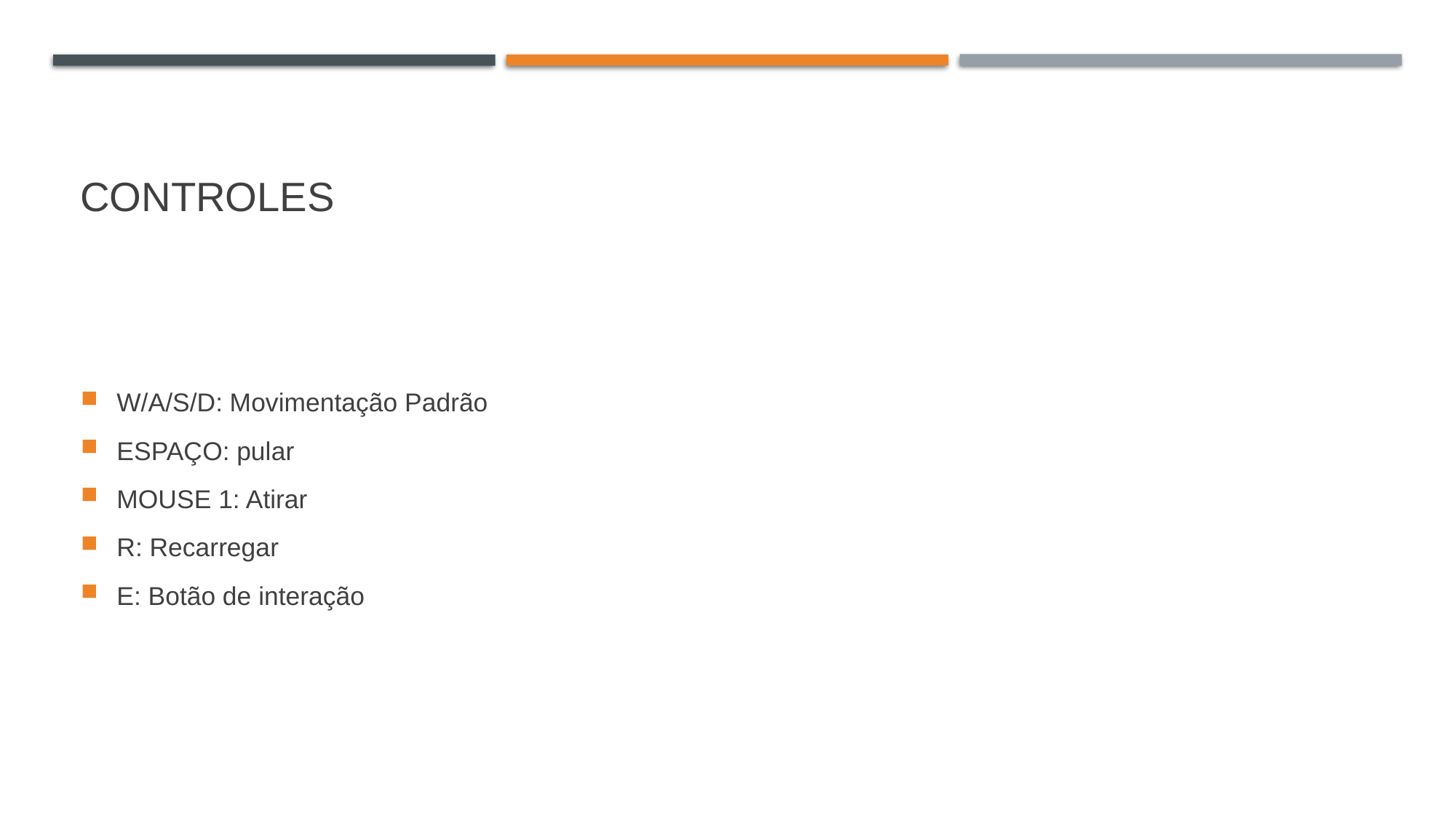

# Controles
W/A/S/D: Movimentação Padrão
ESPAÇO: pular
MOUSE 1: Atirar
R: Recarregar
E: Botão de interação